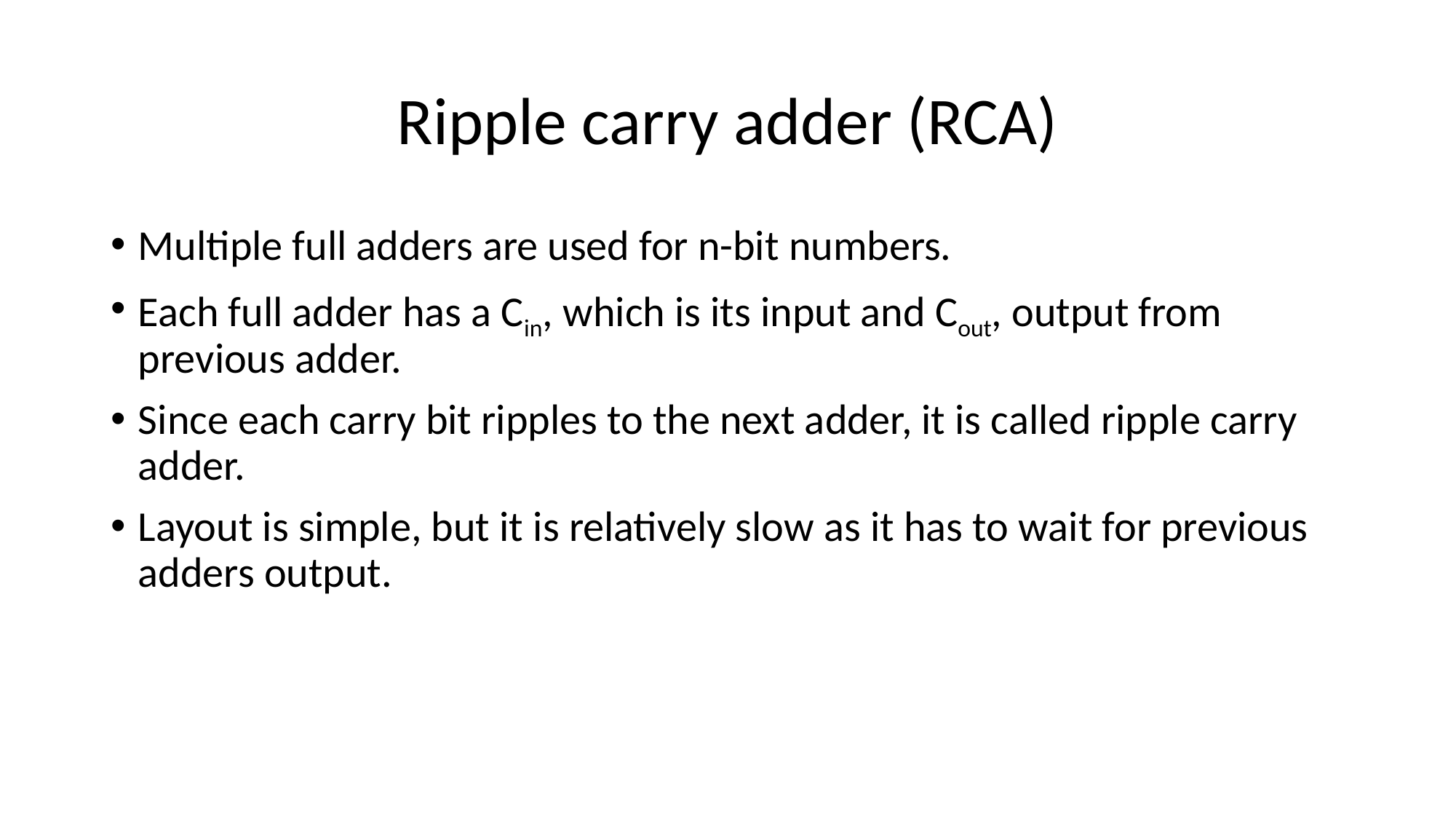

# Ripple carry adder (RCA)
Multiple full adders are used for n-bit numbers.
Each full adder has a Cin, which is its input and Cout, output from previous adder.
Since each carry bit ripples to the next adder, it is called ripple carry adder.
Layout is simple, but it is relatively slow as it has to wait for previous adders output.